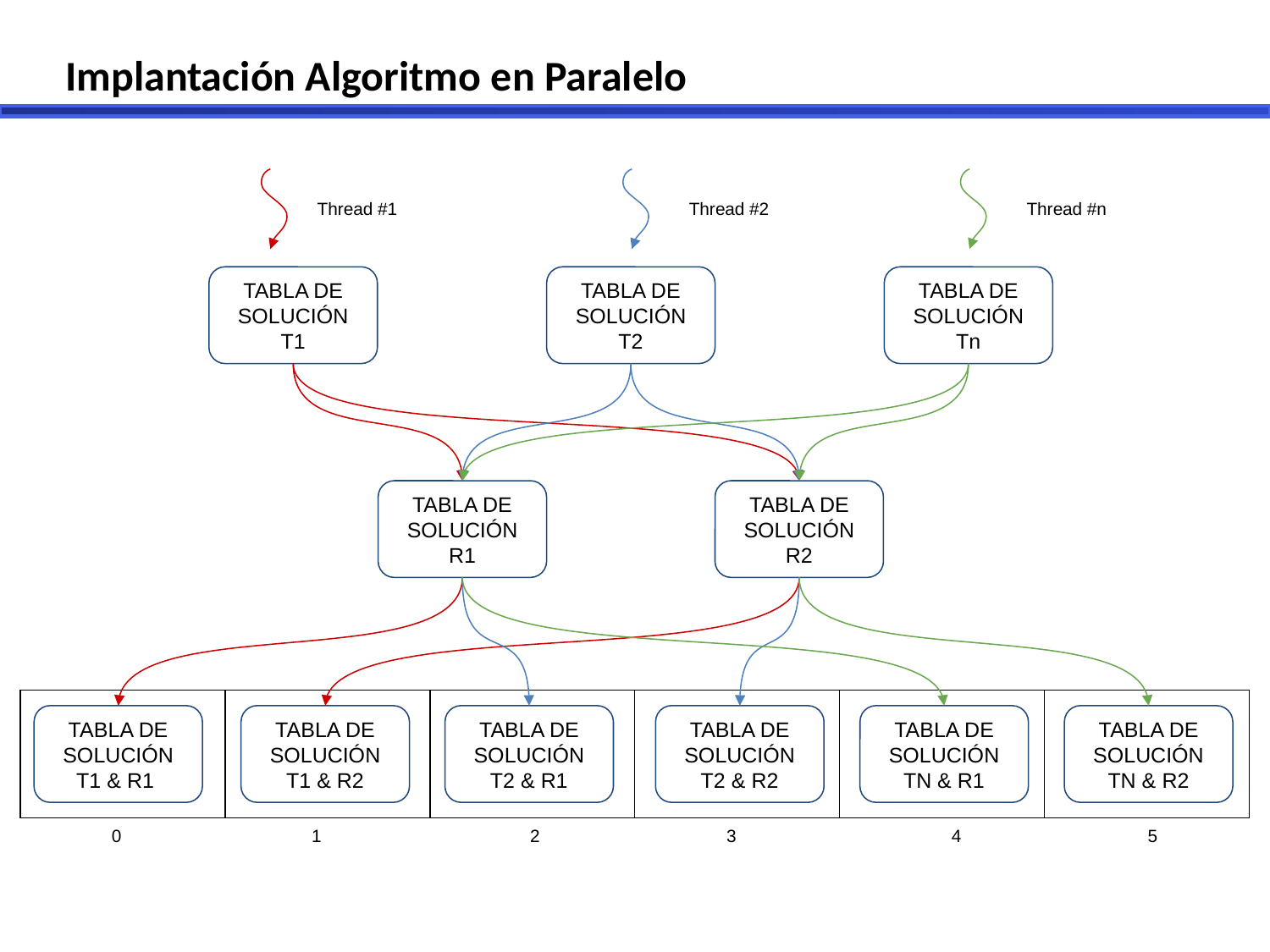

Implantación Algoritmo en Paralelo

Thread #1
Thread #2
Thread #n
TABLA DE SOLUCIÓN T2
TABLA DE SOLUCIÓN Tn
TABLA DE SOLUCIÓN T1
TABLA DE SOLUCIÓN R2
TABLA DE SOLUCIÓN R1
|  |  |  |  |  |  |
| --- | --- | --- | --- | --- | --- |
TABLA DE SOLUCIÓN T1 & R1
TABLA DE SOLUCIÓN T2 & R2
TABLA DE SOLUCIÓN TN & R2
TABLA DE SOLUCIÓN TN & R1
TABLA DE SOLUCIÓN T1 & R2
TABLA DE SOLUCIÓN T2 & R1
0
1
2
3
4
5